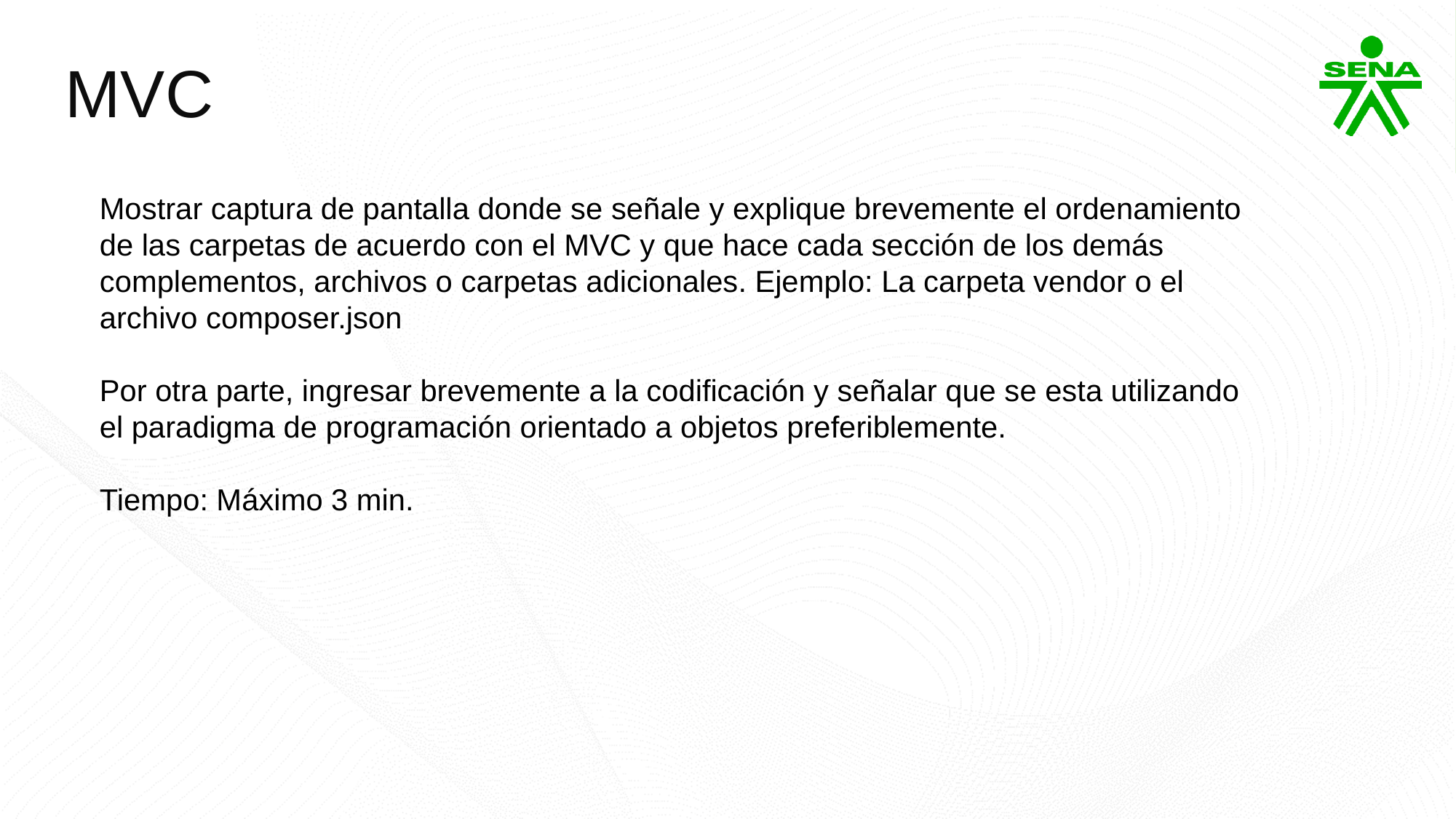

MVC
Mostrar captura de pantalla donde se señale y explique brevemente el ordenamiento de las carpetas de acuerdo con el MVC y que hace cada sección de los demás complementos, archivos o carpetas adicionales. Ejemplo: La carpeta vendor o el archivo composer.json

Por otra parte, ingresar brevemente a la codificación y señalar que se esta utilizando el paradigma de programación orientado a objetos preferiblemente.

Tiempo: Máximo 3 min.